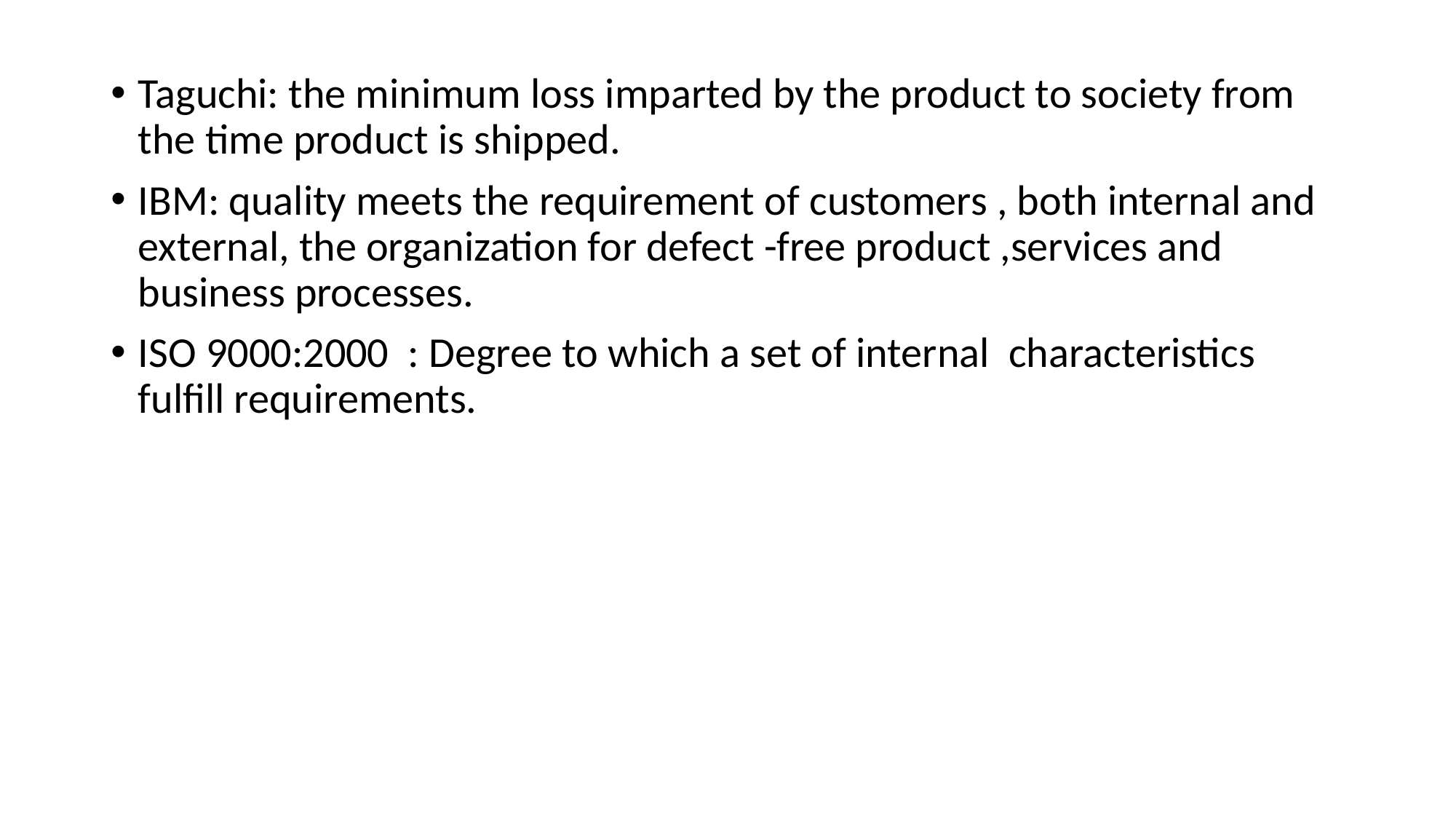

Taguchi: the minimum loss imparted by the product to society from the time product is shipped.
IBM: quality meets the requirement of customers , both internal and external, the organization for defect -free product ,services and business processes.
ISO 9000:2000  : Degree to which a set of internal  characteristics fulfill requirements.